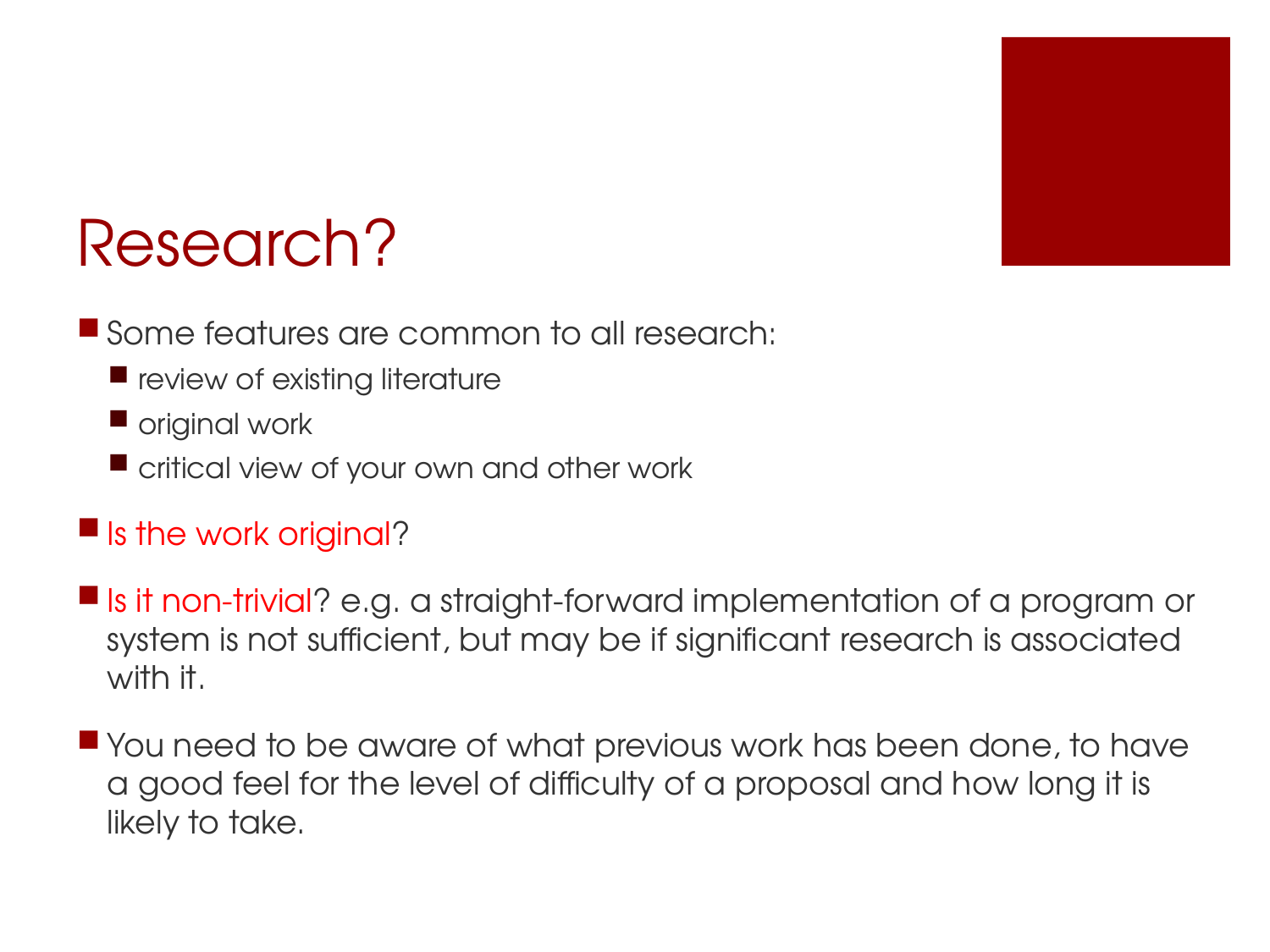

# Research?
Some features are common to all research:
review of existing literature
original work
critical view of your own and other work
Is the work original?
Is it non-trivial? e.g. a straight-forward implementation of a program or system is not sufficient, but may be if significant research is associated with it.
You need to be aware of what previous work has been done, to have a good feel for the level of difficulty of a proposal and how long it is likely to take.